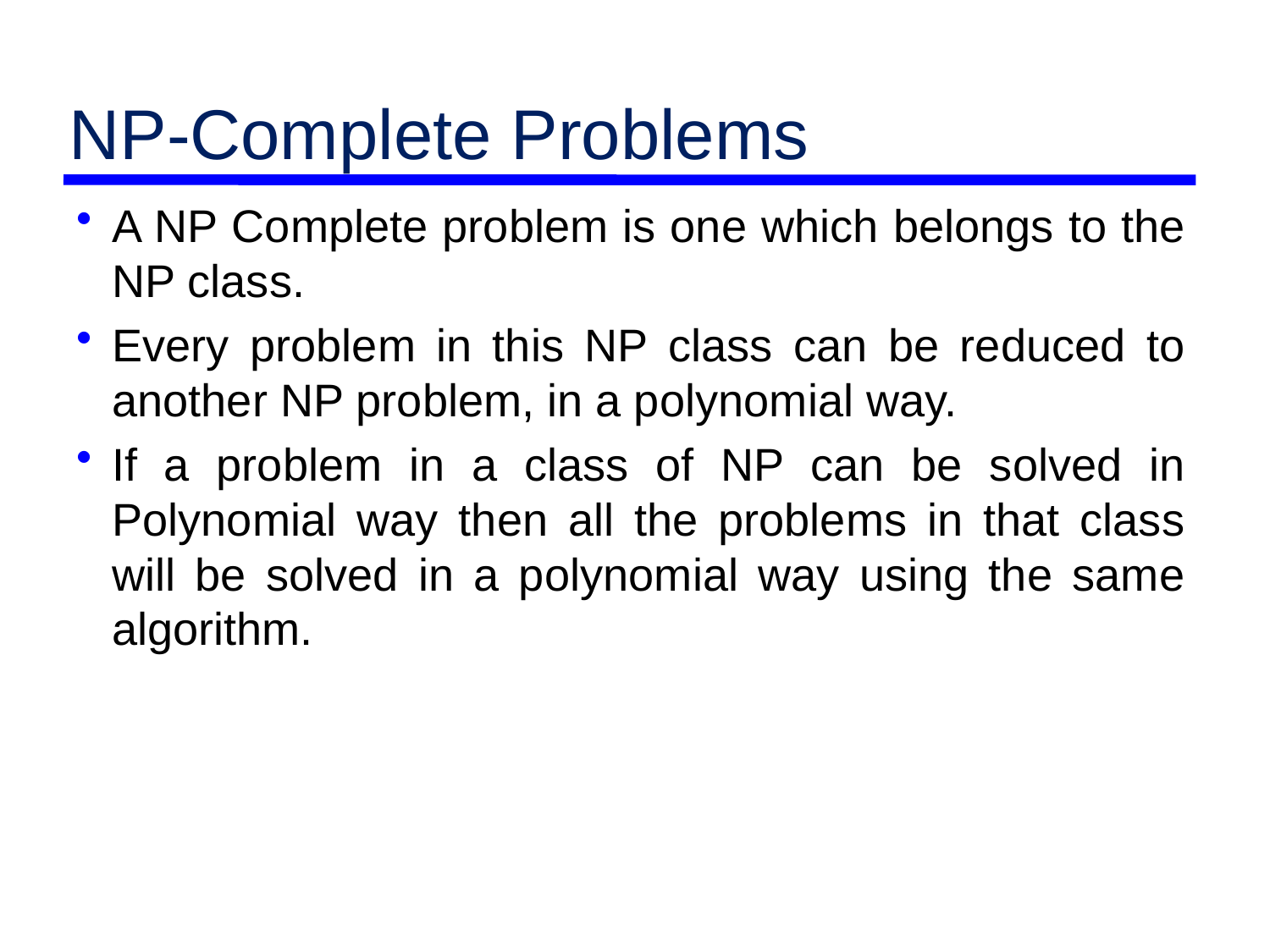

# NP-Complete Problems
A NP Complete problem is one which belongs to the NP class.
Every problem in this NP class can be reduced to another NP problem, in a polynomial way.
If a problem in a class of NP can be solved in Polynomial way then all the problems in that class will be solved in a polynomial way using the same algorithm.